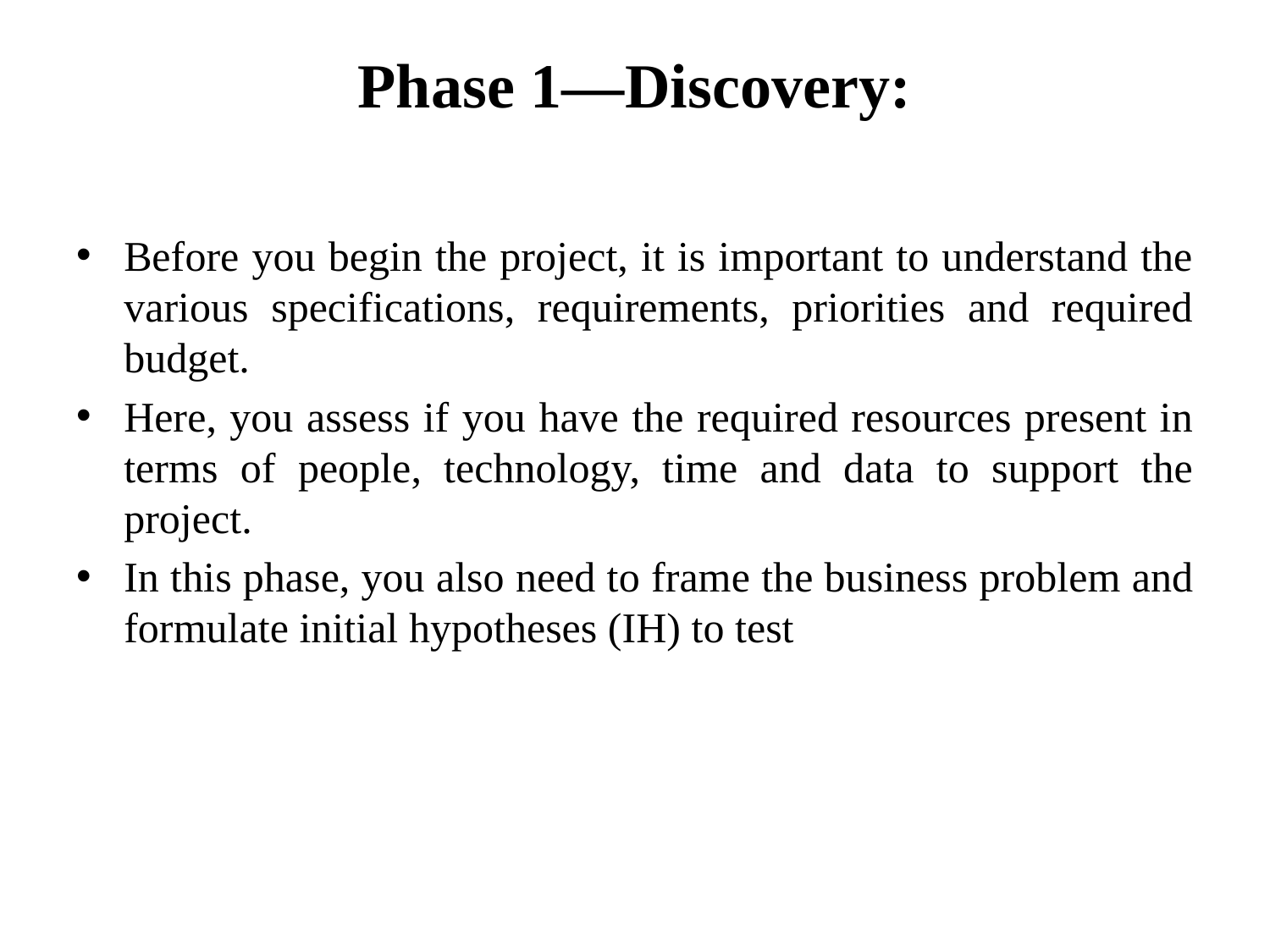

# Phase 1—Discovery:
Before you begin the project, it is important to understand the various specifications, requirements, priorities and required budget.
Here, you assess if you have the required resources present in terms of people, technology, time and data to support the project.
In this phase, you also need to frame the business problem and formulate initial hypotheses (IH) to test